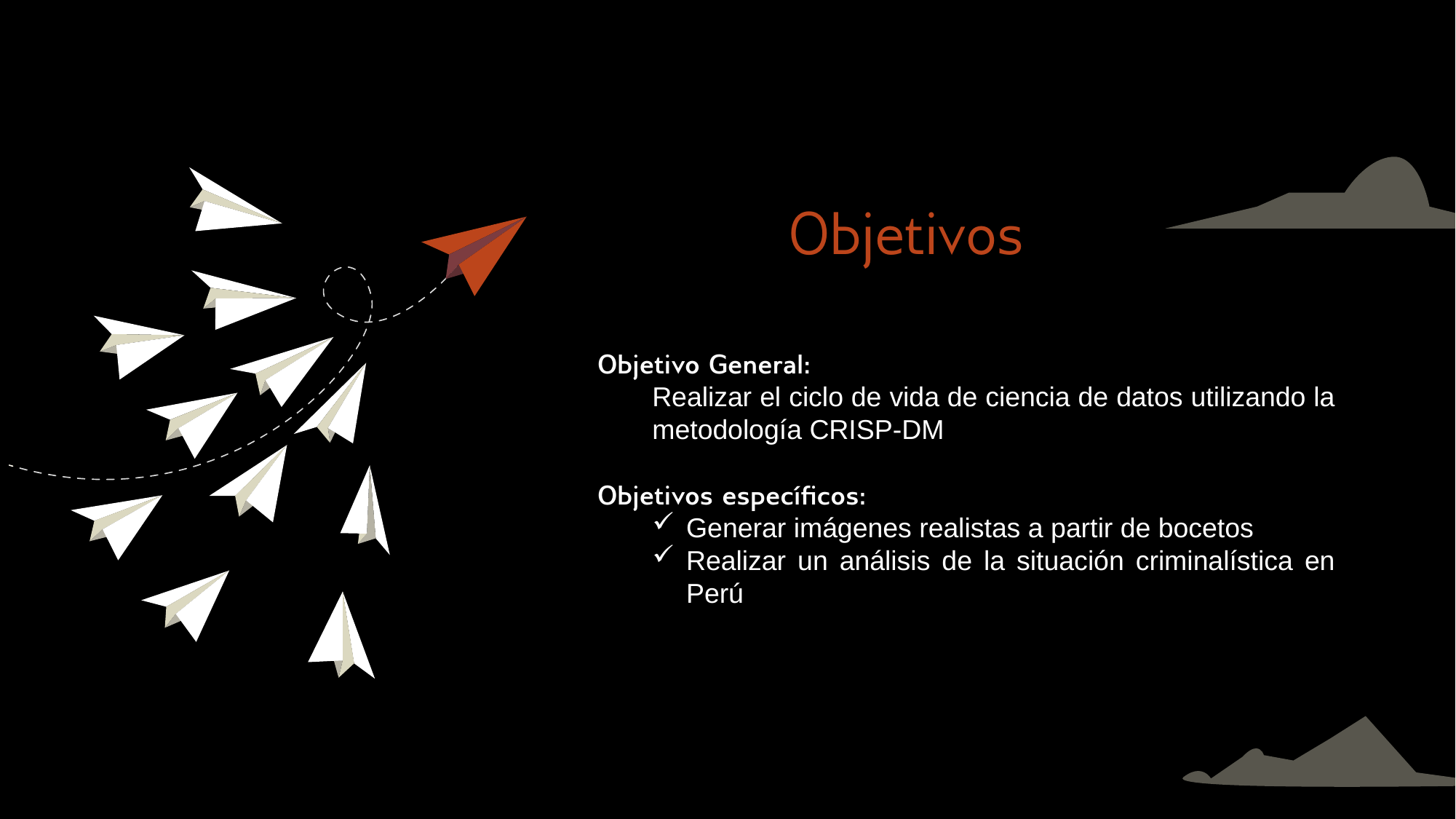

Objetivos

Objetivo General:
Realizar el ciclo de vida de ciencia de datos utilizando la metodología CRISP-DM

Objetivos específicos:
Generar imágenes realistas a partir de bocetos
Realizar un análisis de la situación criminalística en Perú